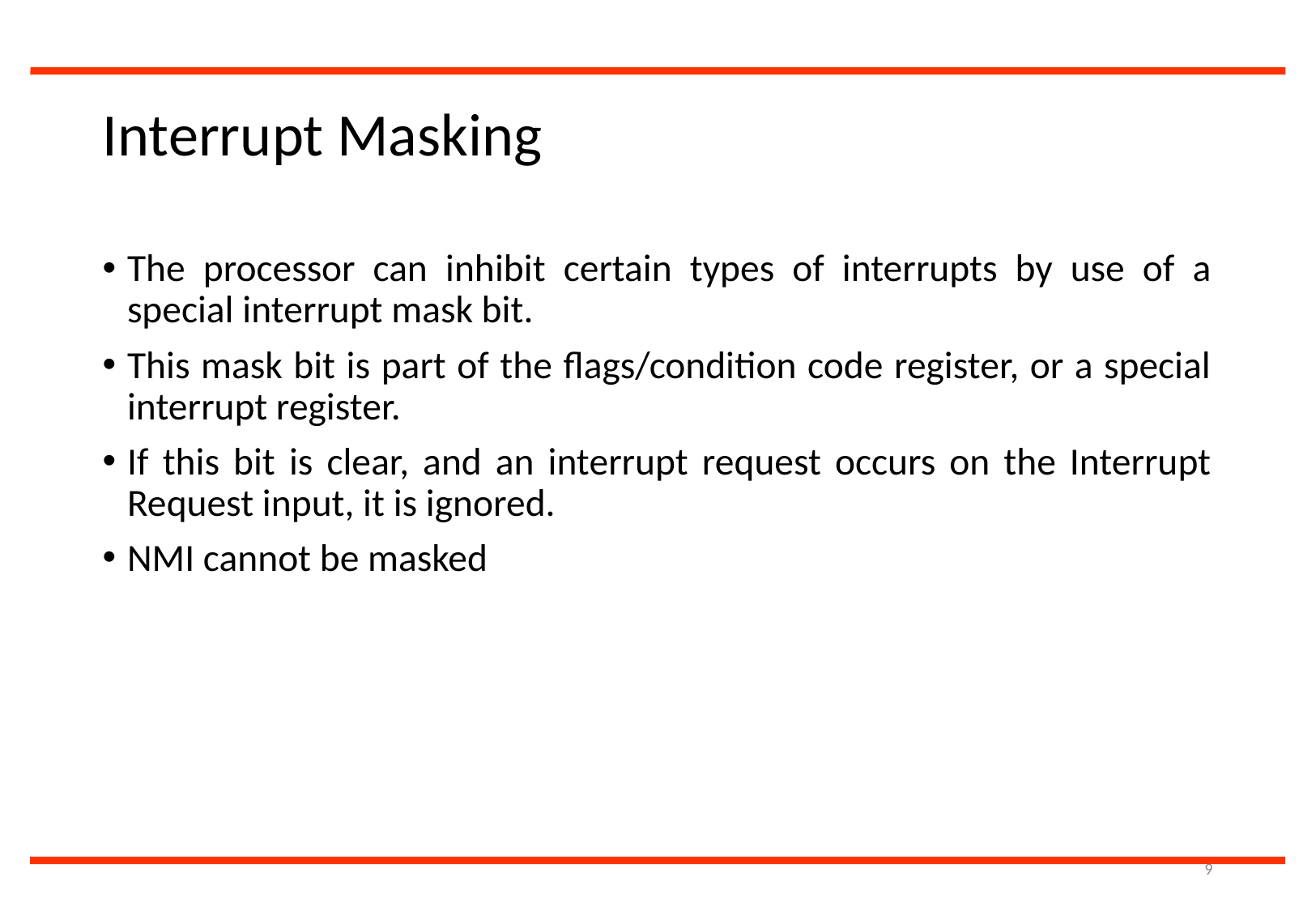

# Interrupt Masking
The processor can inhibit certain types of interrupts by use of a special interrupt mask bit.
This mask bit is part of the flags/condition code register, or a special interrupt register.
If this bit is clear, and an interrupt request occurs on the Interrupt Request input, it is ignored.
NMI cannot be masked
9